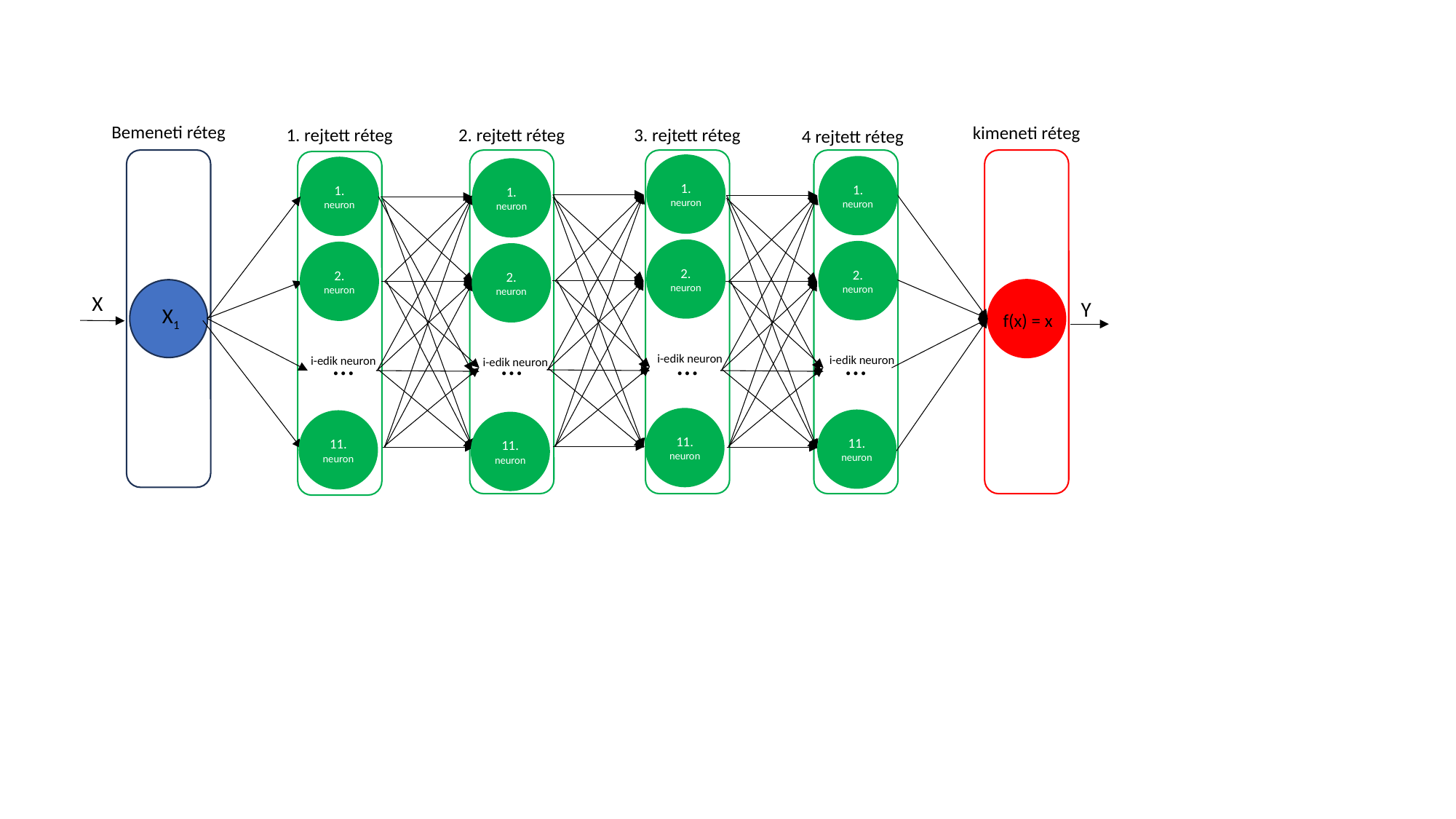

Bemeneti réteg
kimeneti réteg
3. rejtett réteg
1. rejtett réteg
2. rejtett réteg
4 rejtett réteg

1. neuron
1. neuron
1. neuron
1. neuron
2. neuron
2. neuron
2. neuron
2. neuron

X
Y
X1
f(x) = x
…
…
…
…
i-edik neuron
i-edik neuron
i-edik neuron
i-edik neuron
11. neuron
11. neuron
11. neuron
11. neuron